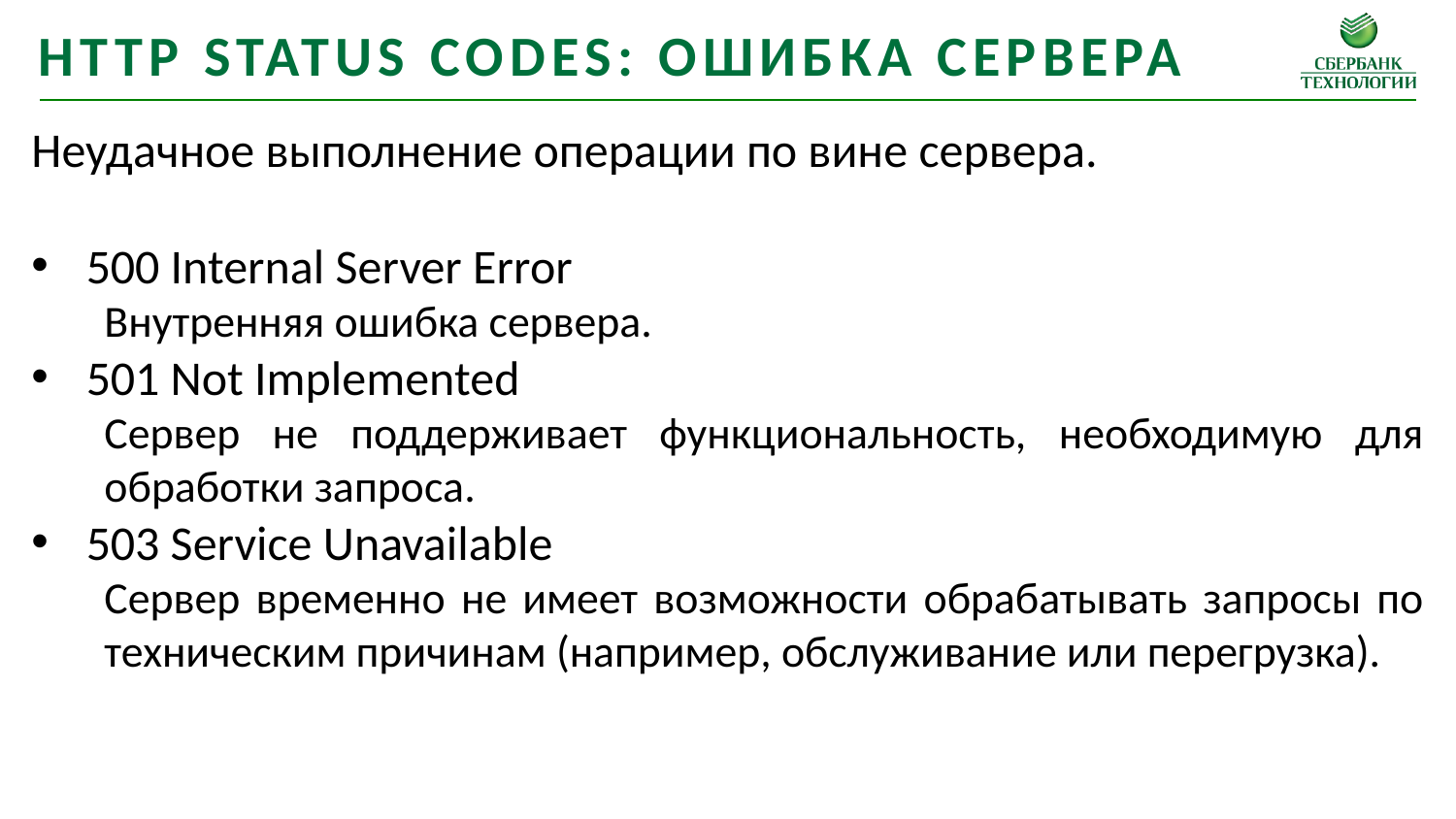

HTTP status codes: ошибка сервера
Неудачное выполнение операции по вине сервера.

500 Internal Server Error
Внутренняя ошибка сервера.
501 Not Implemented
Сервер не поддерживает функциональность, необходимую для обработки запроса.
503 Service Unavailable
Сервер временно не имеет возможности обрабатывать запросы по техническим причинам (например, обслуживание или перегрузка).